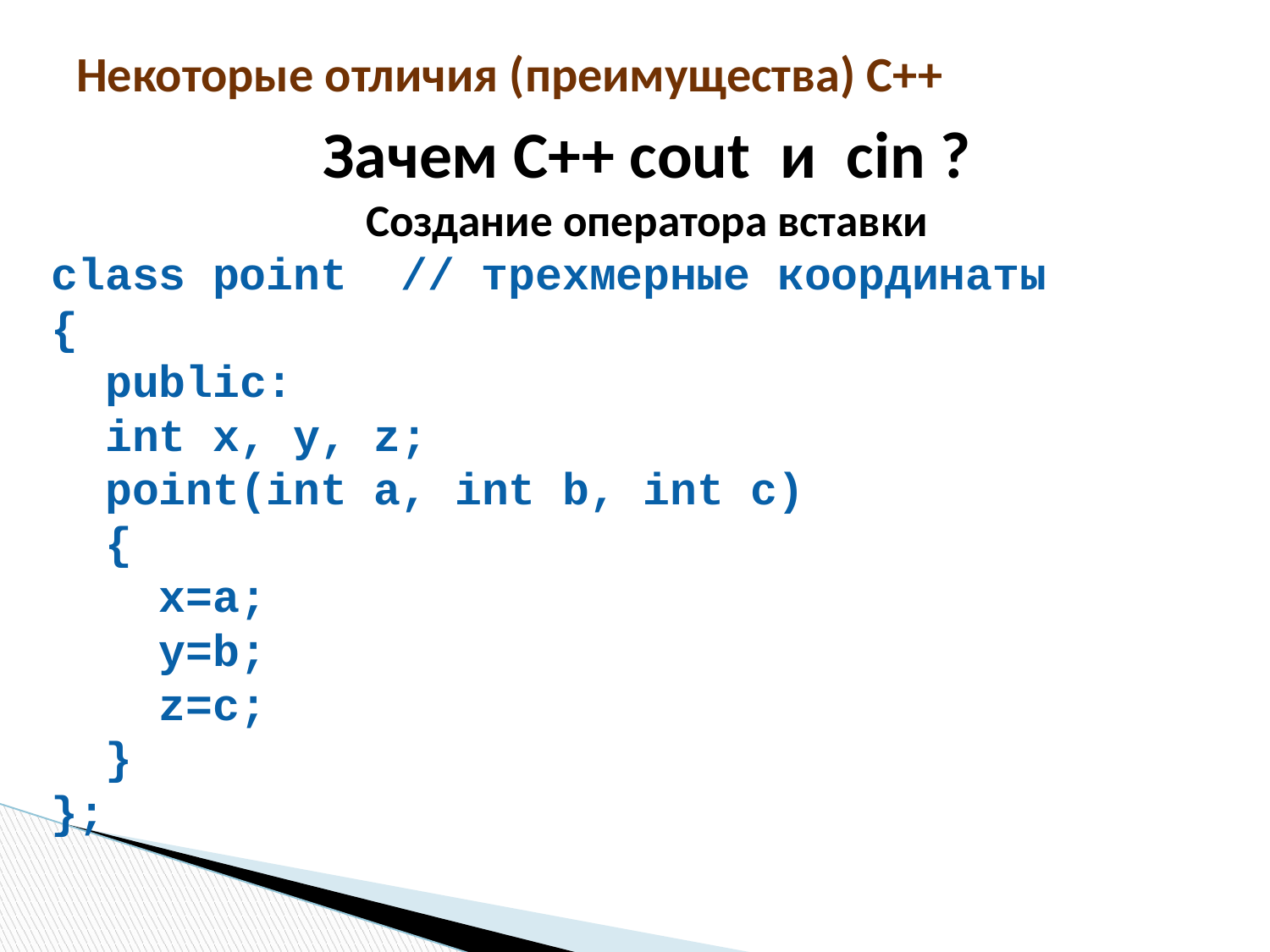

# Некоторые отличия (преимущества) С++
Зачем С++ cout  и  cin ?
Создание оператора вставки
class point  // трехмерные координаты
{
  public:
  int x, у, z;
  point(int a, int b, int c)
  {
    x=a;
    y=b;
    z=c;
  }
};